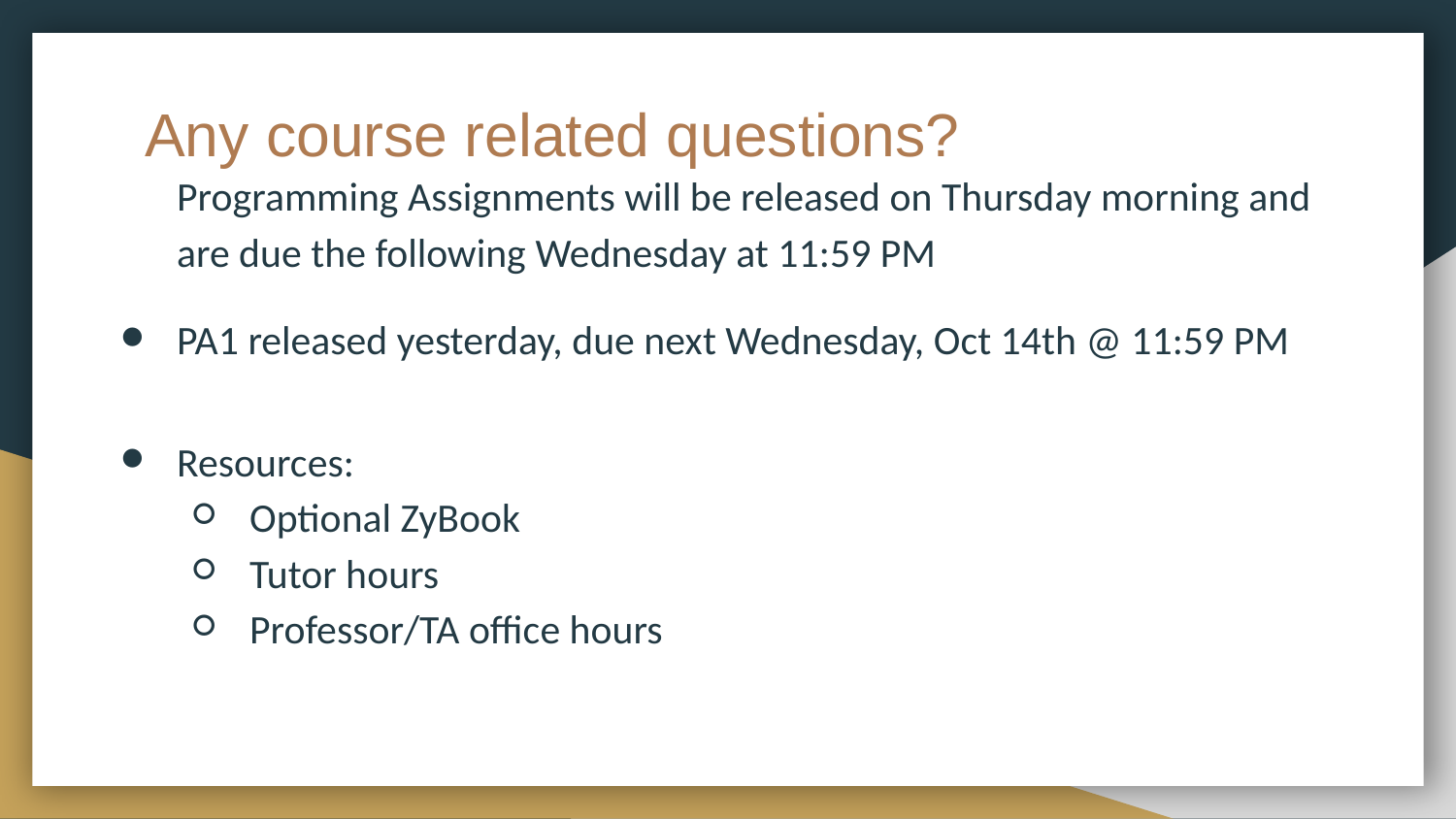

# Any course related questions?
Programming Assignments will be released on Thursday morning and are due the following Wednesday at 11:59 PM
PA1 released yesterday, due next Wednesday, Oct 14th @ 11:59 PM

Resources:
Optional ZyBook
Tutor hours
Professor/TA office hours